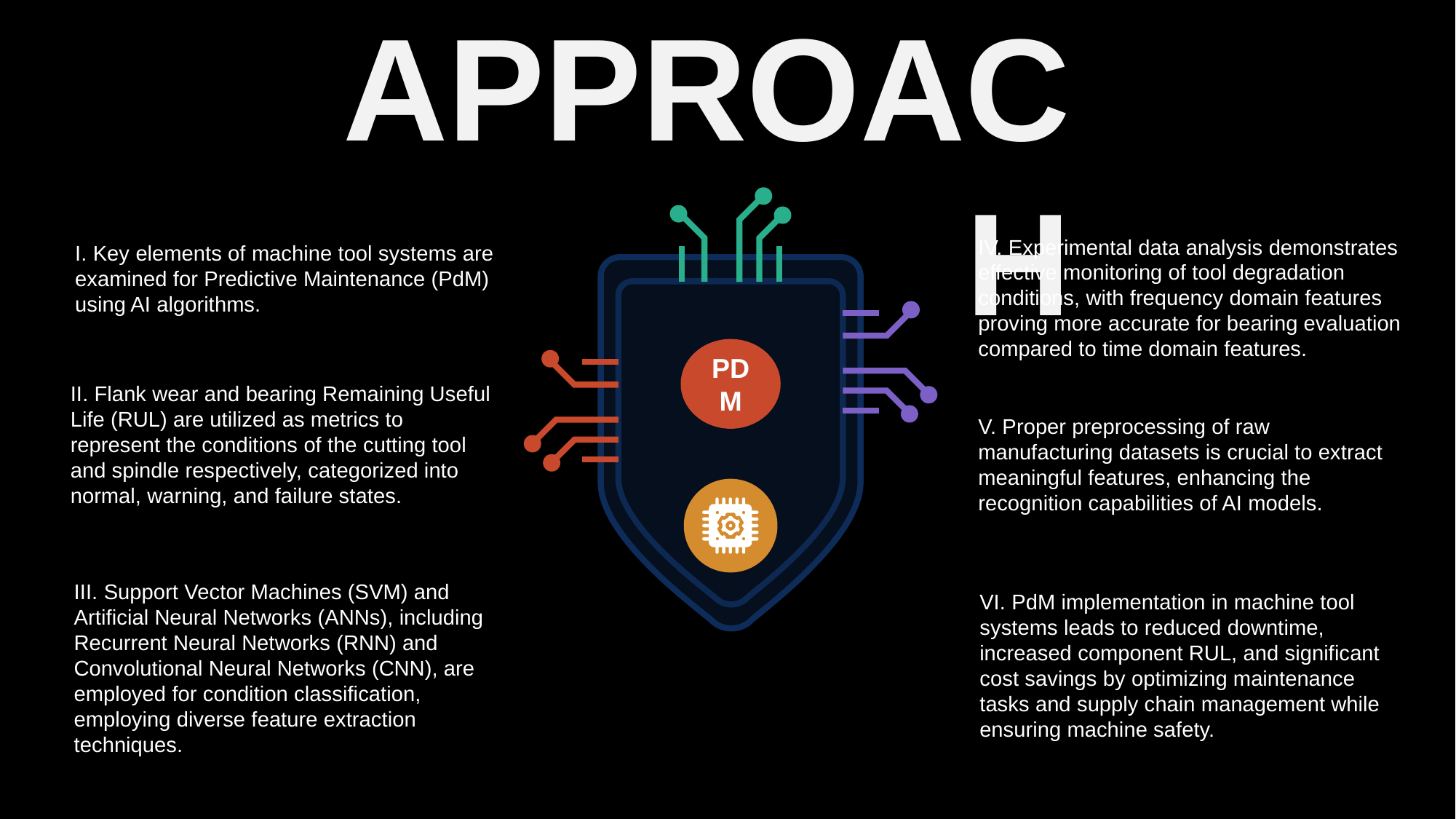

APPROACH

I. Key elements of machine tool systems are examined for Predictive Maintenance (PdM) using AI algorithms.
IV. Experimental data analysis demonstrates effective monitoring of tool degradation conditions, with frequency domain features proving more accurate for bearing evaluation compared to time domain features.

PDM
II. Flank wear and bearing Remaining Useful Life (RUL) are utilized as metrics to represent the conditions of the cutting tool and spindle respectively, categorized into normal, warning, and failure states.

V. Proper preprocessing of raw manufacturing datasets is crucial to extract meaningful features, enhancing the recognition capabilities of AI models.

VI. PdM implementation in machine tool systems leads to reduced downtime, increased component RUL, and significant cost savings by optimizing maintenance tasks and supply chain management while ensuring machine safety.

III. Support Vector Machines (SVM) and Artificial Neural Networks (ANNs), including Recurrent Neural Networks (RNN) and Convolutional Neural Networks (CNN), are employed for condition classification, employing diverse feature extraction techniques.